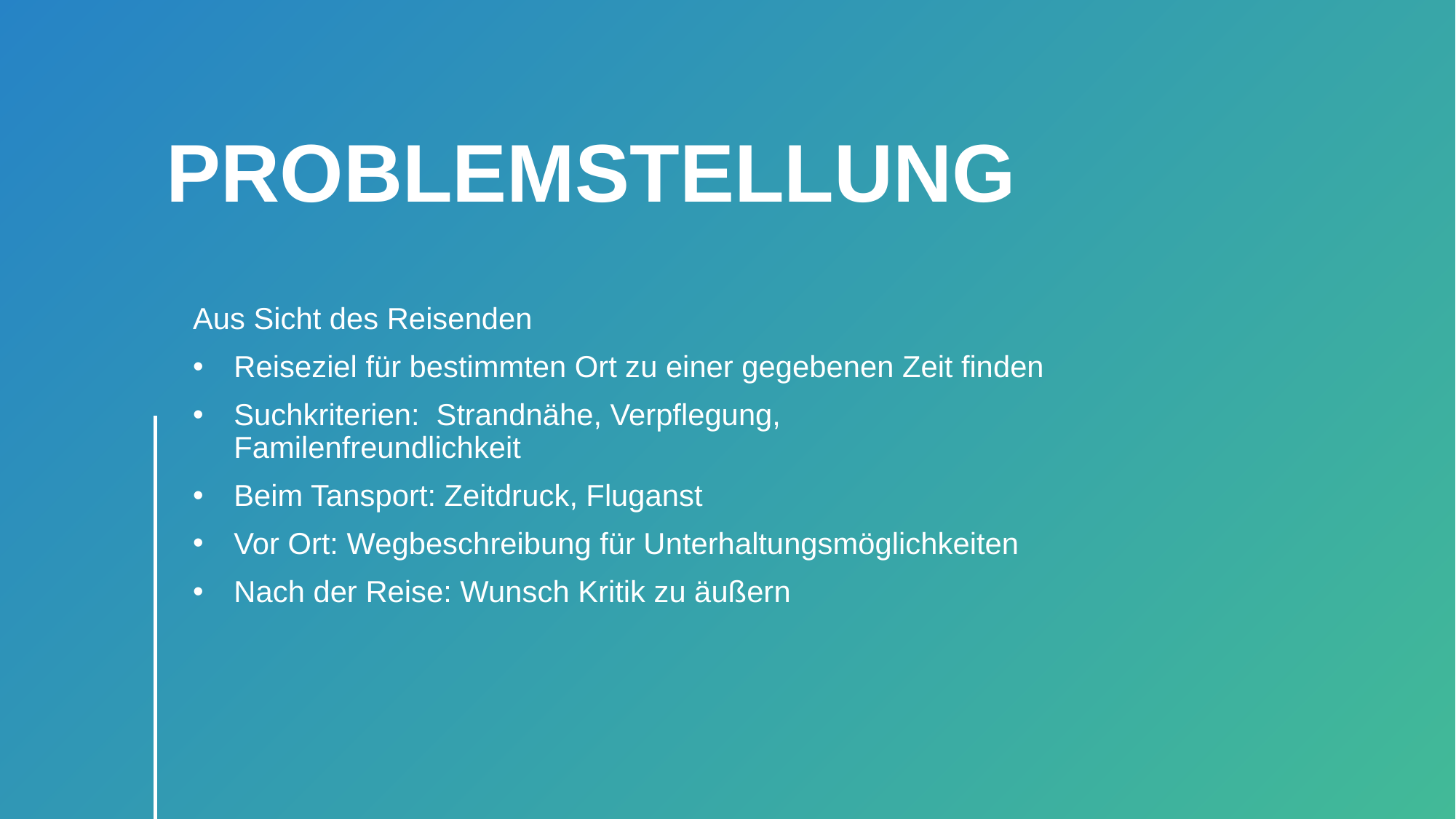

# Problemstellung
Aus Sicht des Reisenden
Reiseziel für bestimmten Ort zu einer gegebenen Zeit finden
Suchkriterien:  Strandnähe, Verpflegung, Familenfreundlichkeit
Beim Tansport: Zeitdruck, Fluganst
Vor Ort: Wegbeschreibung für Unterhaltungsmöglichkeiten
Nach der Reise: Wunsch Kritik zu äußern